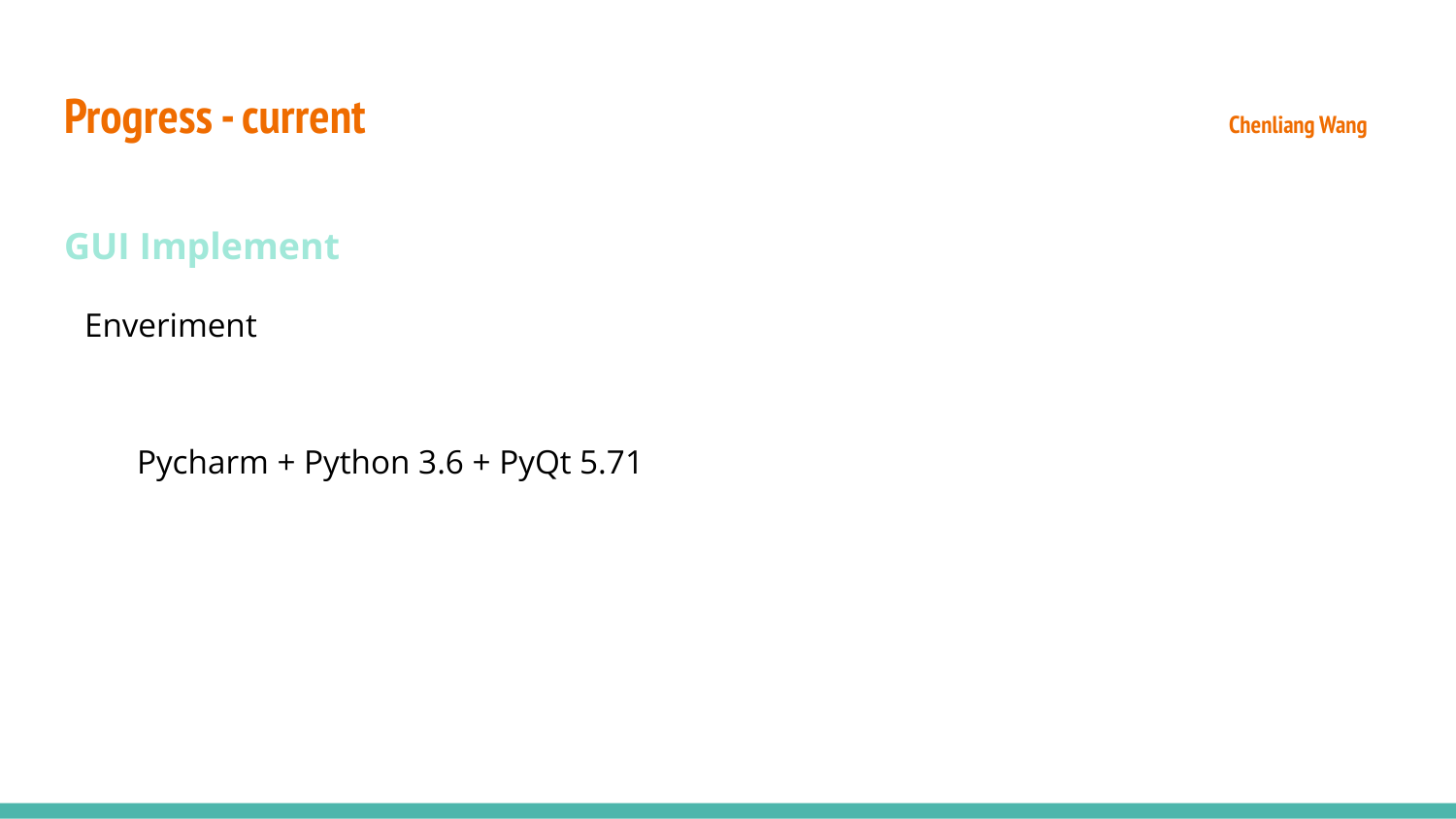

# Progress - current						Chenliang Wang
GUI Implement
Enveriment

Pycharm + Python 3.6 + PyQt 5.71